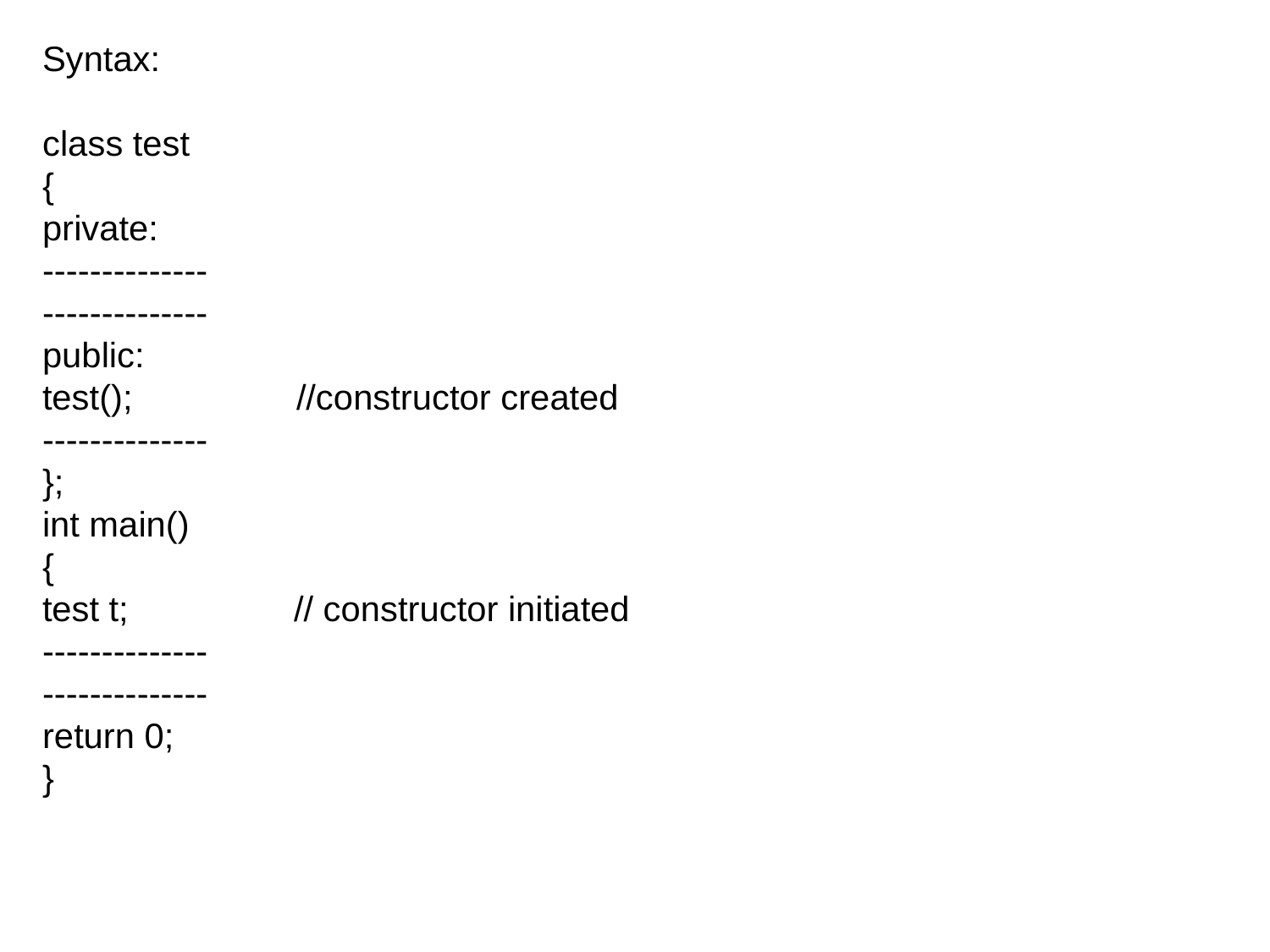

Syntax:

class test
{
private:
--------------
--------------
public:
test();		//constructor created
--------------
};
int main()
{
test t;                 // constructor initiated
--------------
--------------
return 0;
}